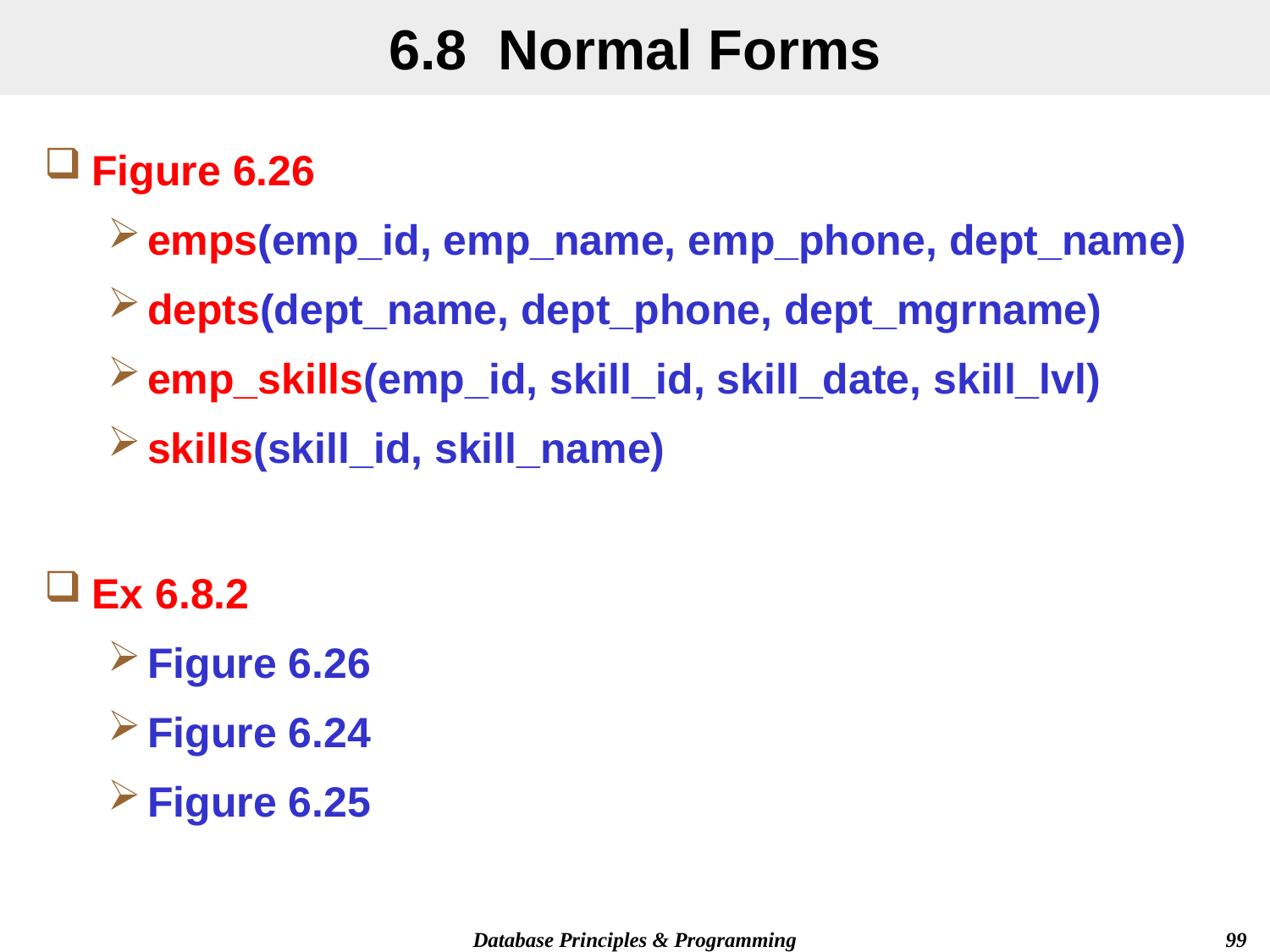

# 6.8  Normal Forms
Figure 6.26
emps(emp_id, emp_name, emp_phone, dept_name)
depts(dept_name, dept_phone, dept_mgrname)
emp_skills(emp_id, skill_id, skill_date, skill_lvl)
skills(skill_id, skill_name)

Ex 6.8.2
Figure 6.26
Figure 6.24
Figure 6.25

Database Principles & Programming
99